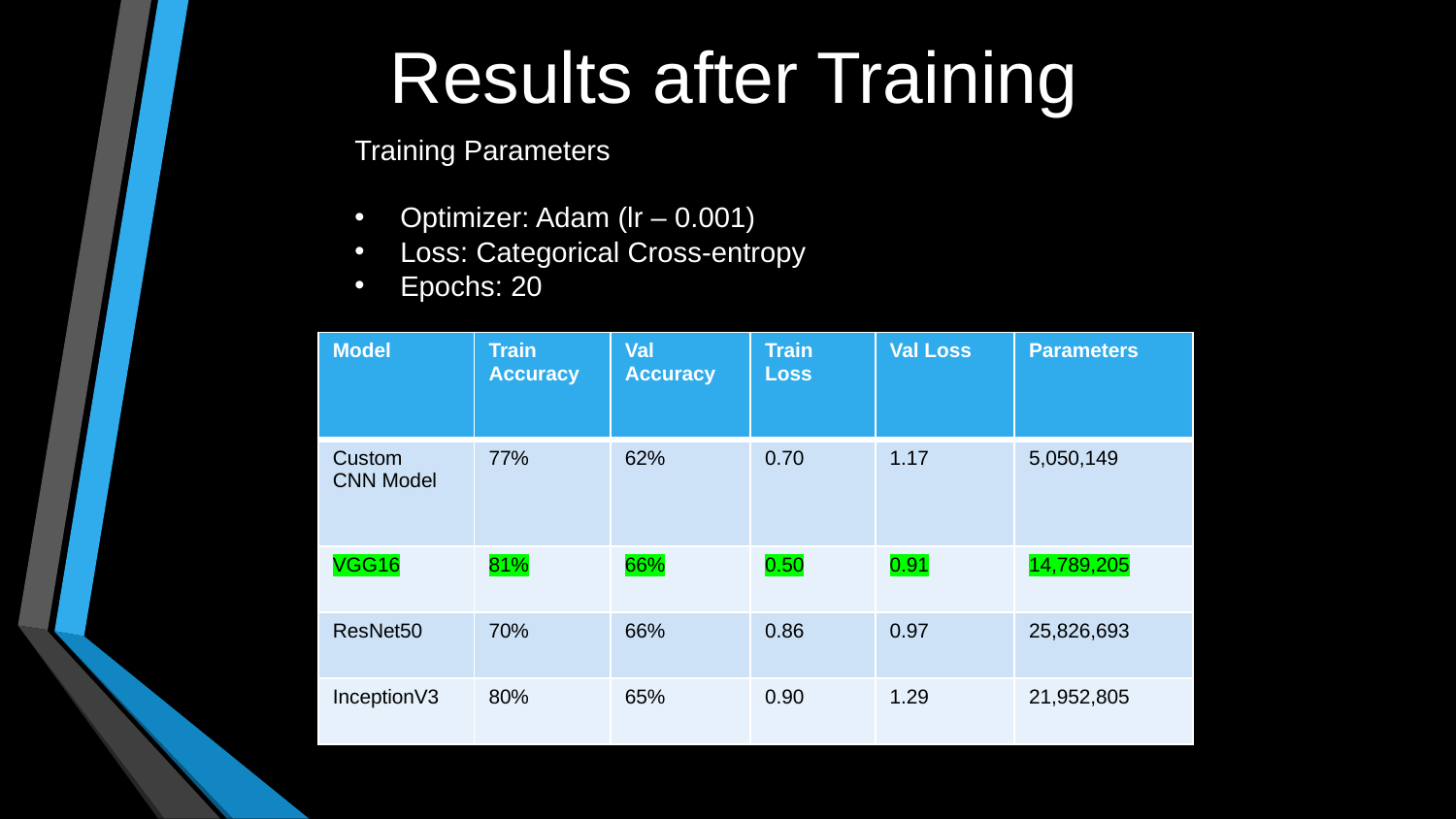

# Results after Training
Training Parameters

Optimizer: Adam (lr – 0.001)
Loss: Categorical Cross-entropy
Epochs: 20
| Model | Train Accuracy | Val Accuracy | Train Loss | Val Loss | Parameters |
| --- | --- | --- | --- | --- | --- |
| Custom CNN Model | 77% | 62% | 0.70 | 1.17 | 5,050,149 |
| VGG16 | 81% | 66% | 0.50 | 0.91 | 14,789,205 |
| ResNet50 | 70% | 66% | 0.86 | 0.97 | 25,826,693 |
| InceptionV3 | 80% | 65% | 0.90 | 1.29 | 21,952,805 |